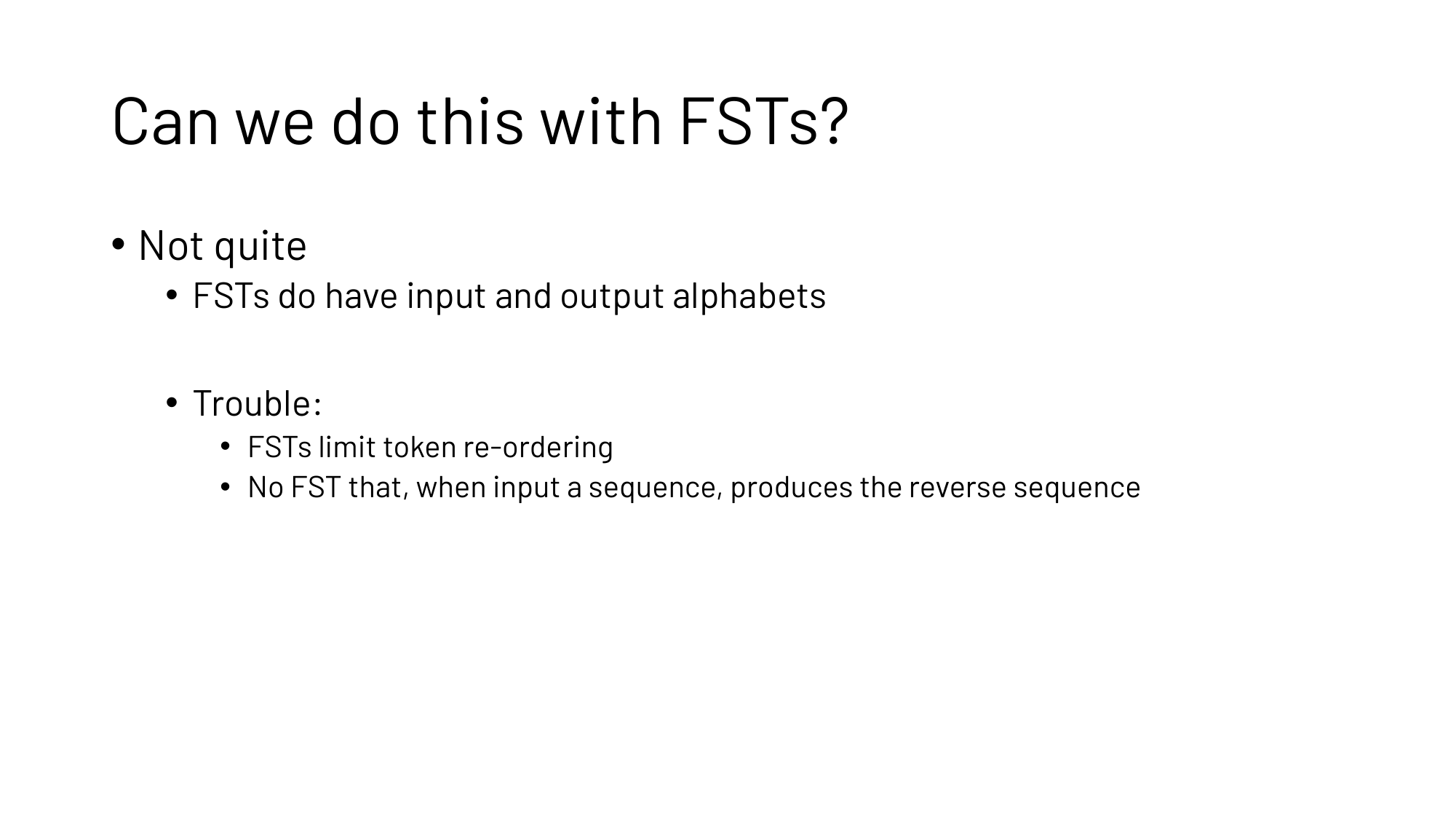

# Can we do this with FSTs?
Not quite
FSTs do have input and output alphabets

Trouble:
FSTs limit token re-ordering
No FST that, when input a sequence, produces the reverse sequence